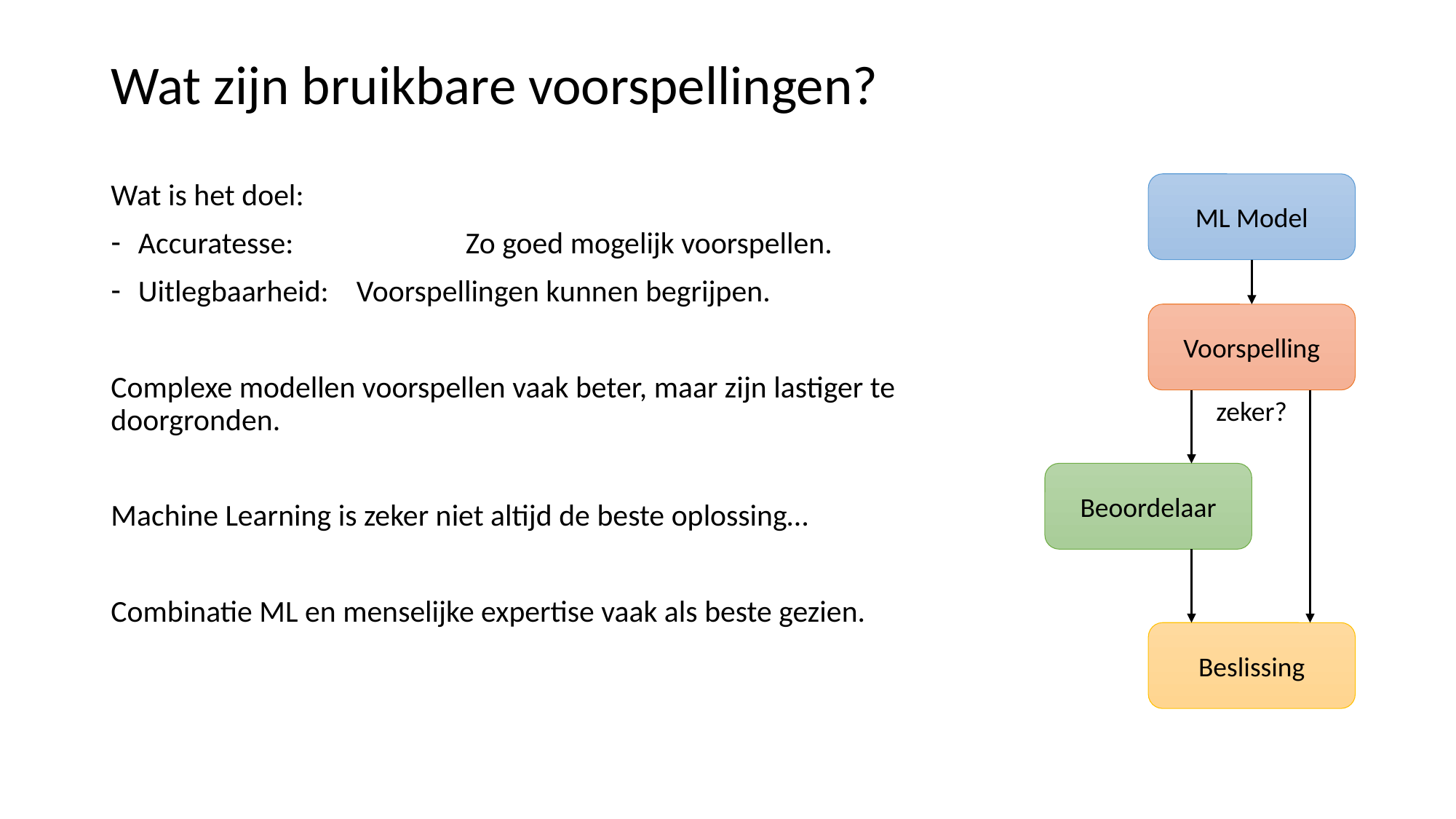

# Wat zijn bruikbare voorspellingen?
Wat is het doel:
Accuratesse:		Zo goed mogelijk voorspellen.
Uitlegbaarheid:	Voorspellingen kunnen begrijpen.

Complexe modellen voorspellen vaak beter, maar zijn lastiger te doorgronden.

Machine Learning is zeker niet altijd de beste oplossing…

Combinatie ML en menselijke expertise vaak als beste gezien.

ML Model
Voorspelling
zeker?
Beoordelaar
Beslissing